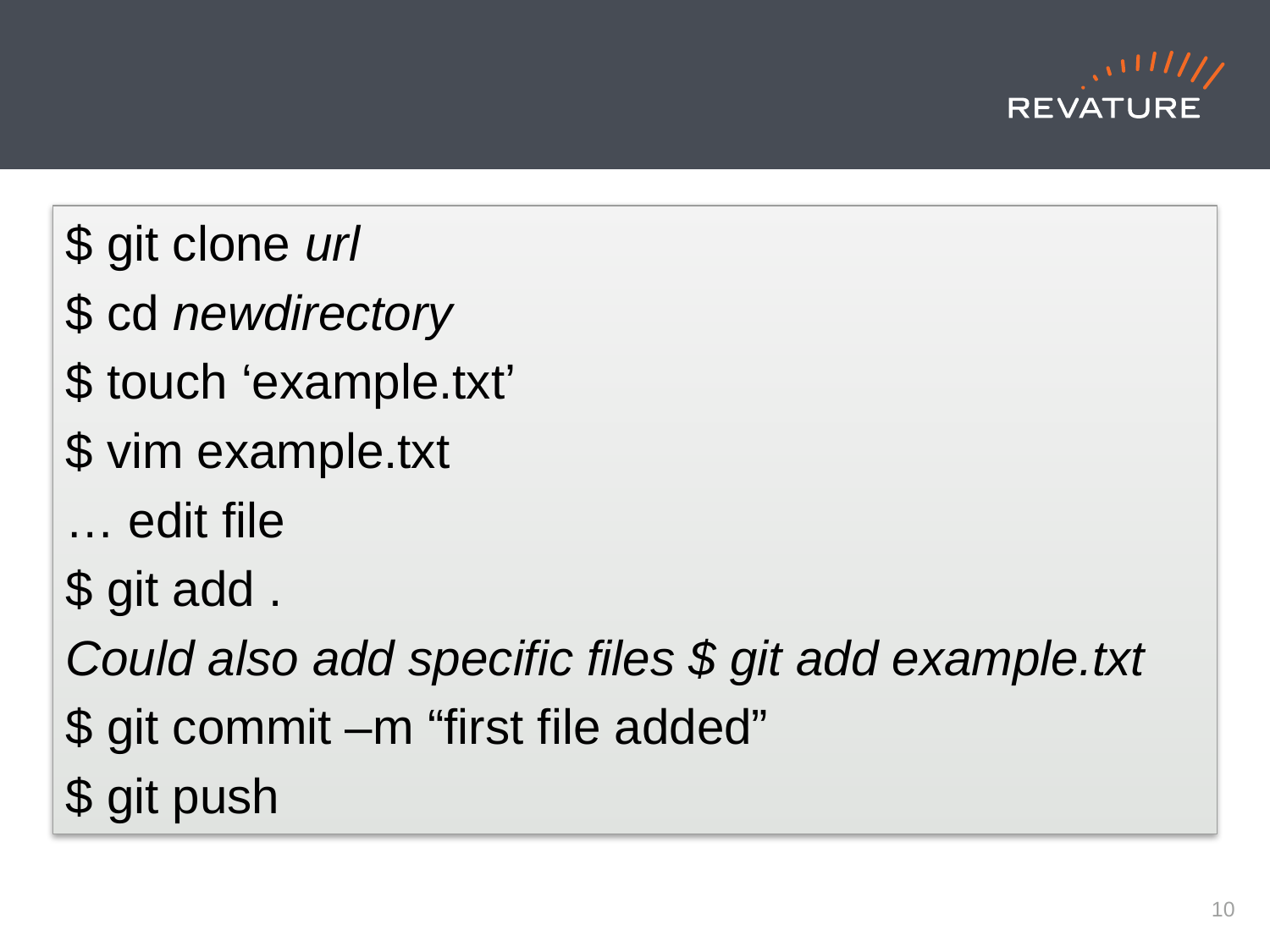

#
$ git clone url
$ cd newdirectory
$ touch ‘example.txt’
$ vim example.txt
… edit file
$ git add .
Could also add specific files $ git add example.txt
$ git commit –m “first file added”
$ git push
10